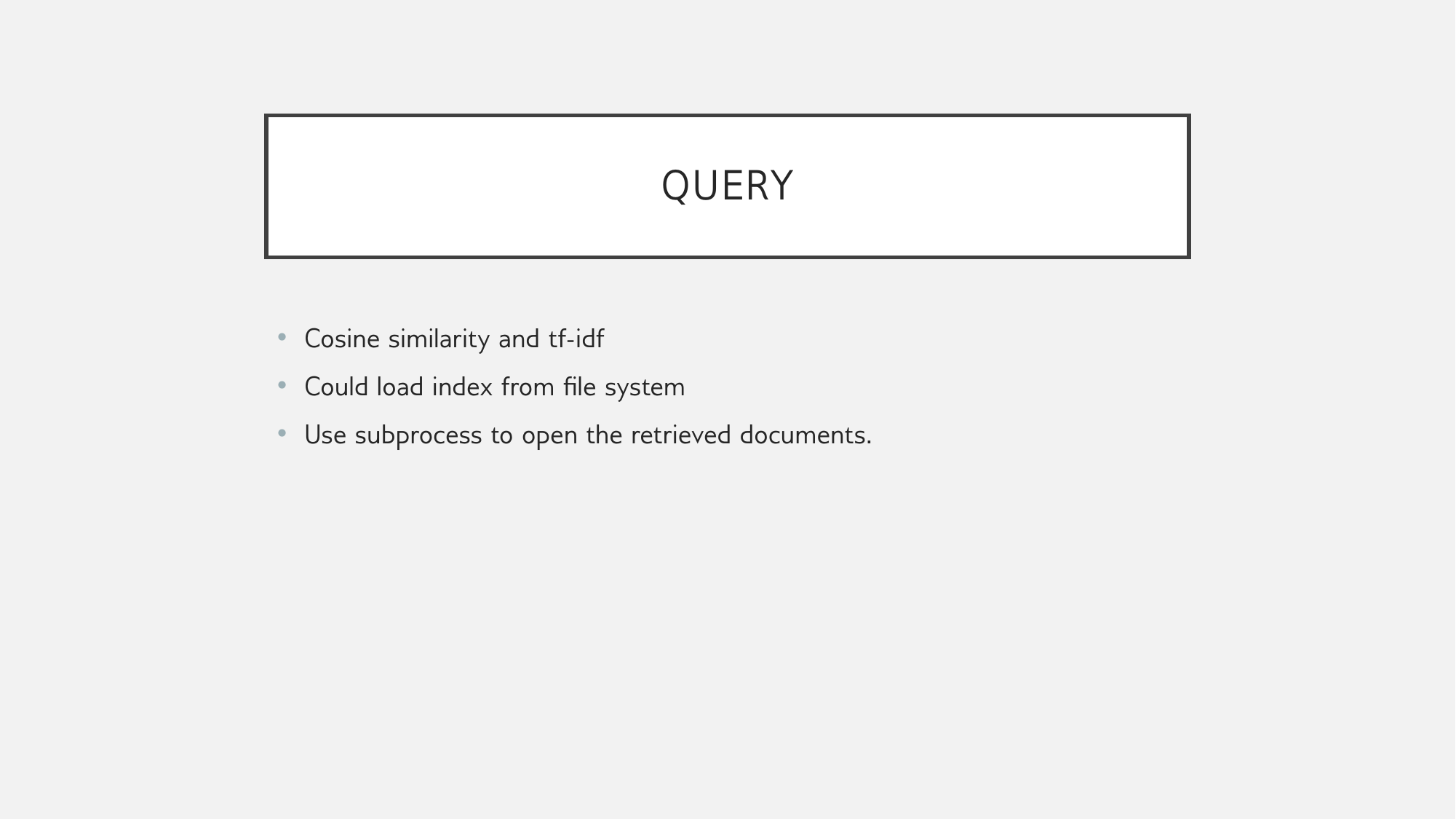

# Query
Cosine similarity and tf-idf
Could load index from file system
Use subprocess to open the retrieved documents.